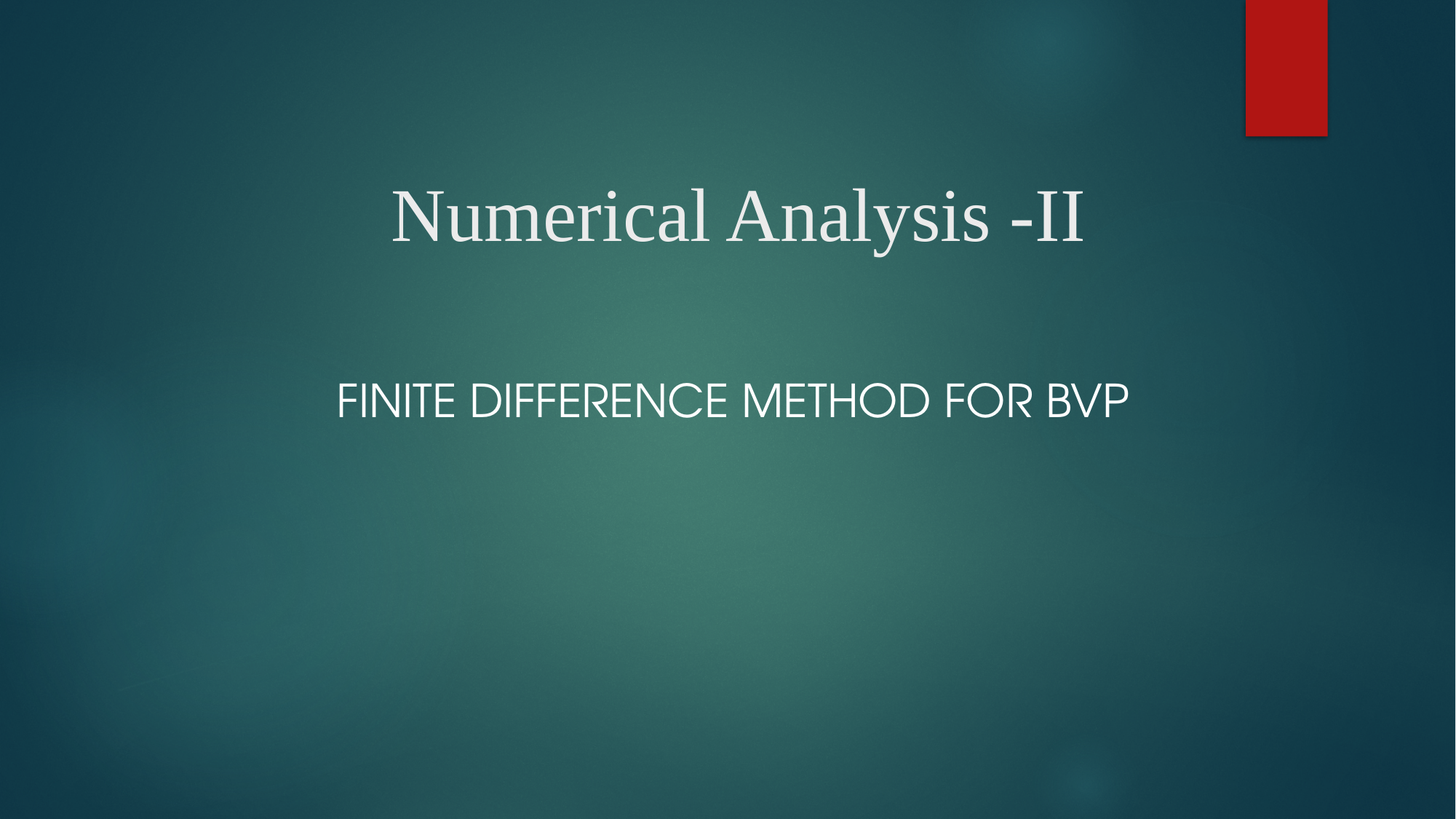

# Numerical Analysis -II
Finite Difference method For Bvp